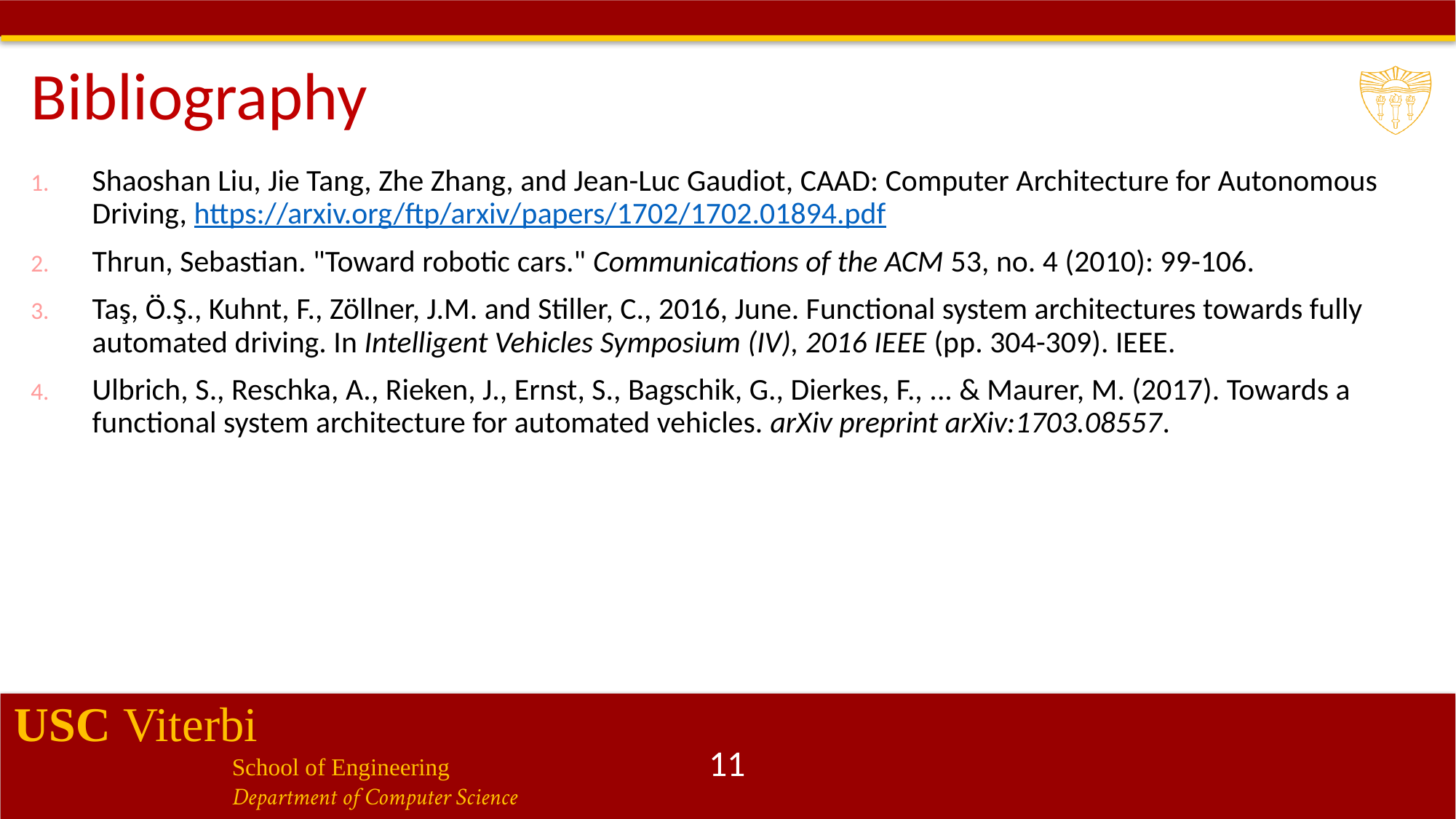

# Bibliography
Shaoshan Liu, Jie Tang, Zhe Zhang, and Jean-Luc Gaudiot, CAAD: Computer Architecture for Autonomous Driving, https://arxiv.org/ftp/arxiv/papers/1702/1702.01894.pdf
Thrun, Sebastian. "Toward robotic cars." Communications of the ACM 53, no. 4 (2010): 99-106.
Taş, Ö.Ş., Kuhnt, F., Zöllner, J.M. and Stiller, C., 2016, June. Functional system architectures towards fully automated driving. In Intelligent Vehicles Symposium (IV), 2016 IEEE (pp. 304-309). IEEE.
Ulbrich, S., Reschka, A., Rieken, J., Ernst, S., Bagschik, G., Dierkes, F., ... & Maurer, M. (2017). Towards a functional system architecture for automated vehicles. arXiv preprint arXiv:1703.08557.

11